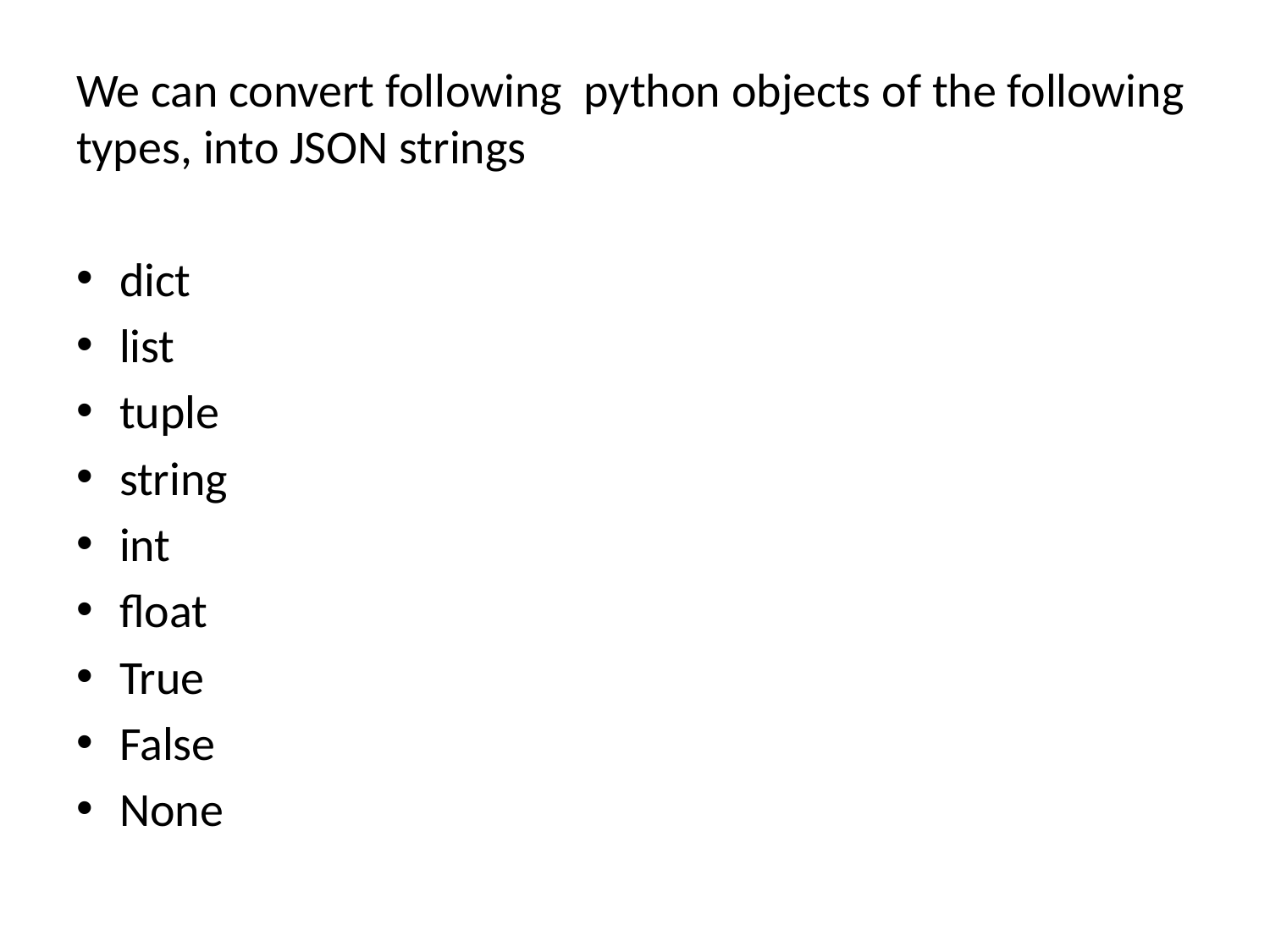

We can convert following  python objects of the following types, into JSON strings

dict
list
tuple
string
int
float
True
False
None